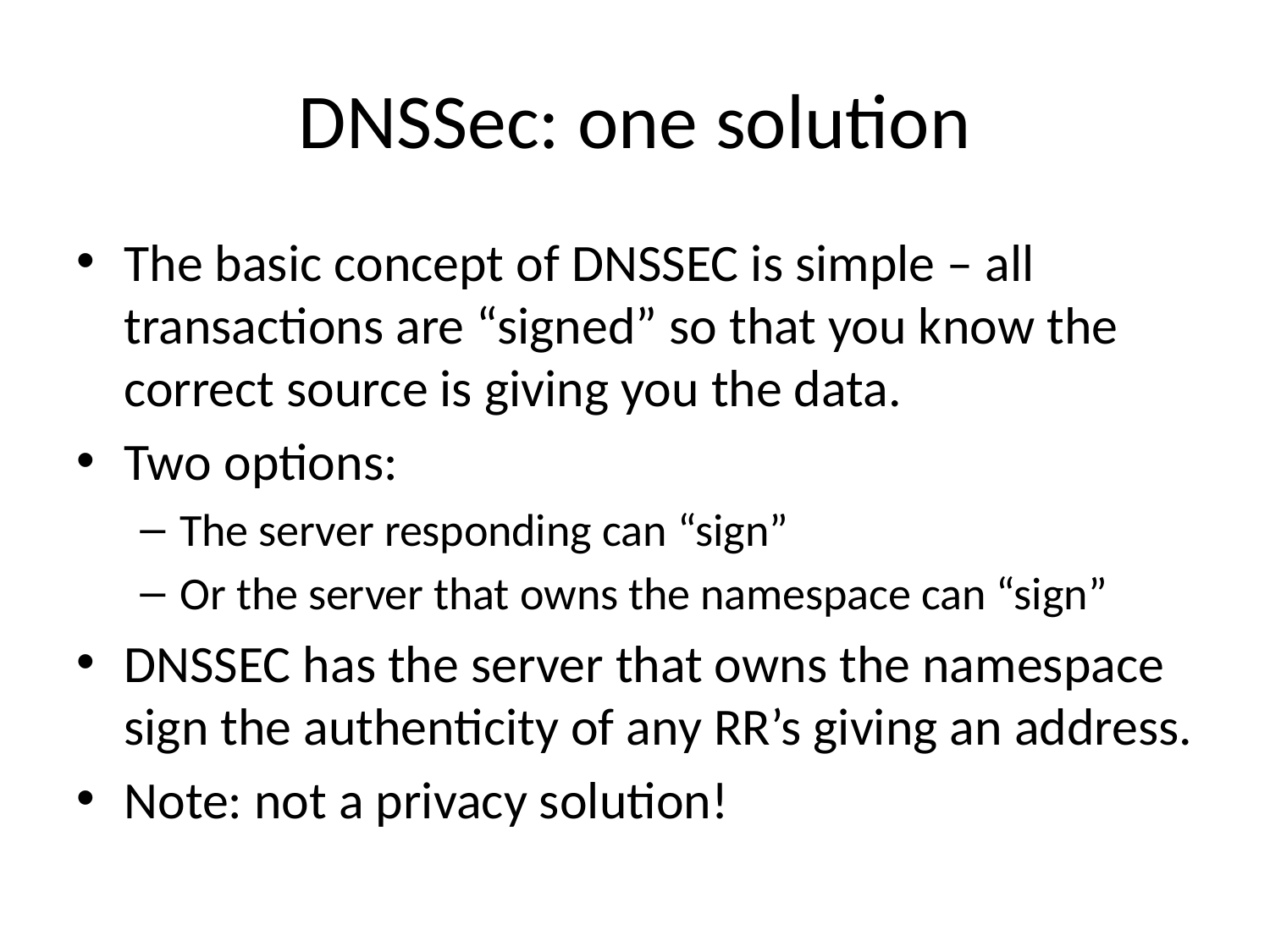

# DNSSec: one solution
The basic concept of DNSSEC is simple – all transactions are “signed” so that you know the correct source is giving you the data.
Two options:
The server responding can “sign”
Or the server that owns the namespace can “sign”
DNSSEC has the server that owns the namespace sign the authenticity of any RR’s giving an address.
Note: not a privacy solution!